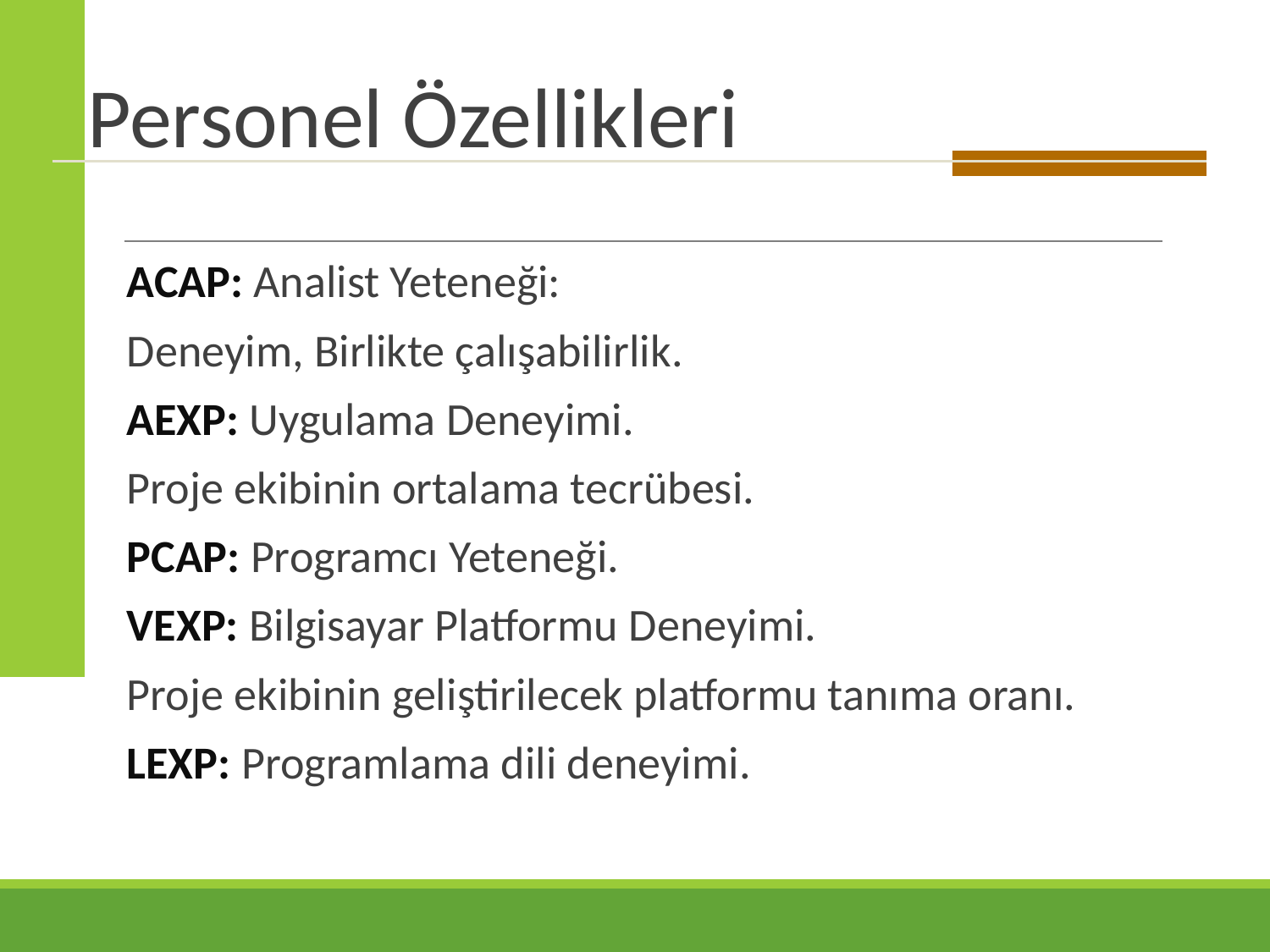

# Personel Özellikleri
ACAP: Analist Yeteneği:
	Deneyim, Birlikte çalışabilirlik.
AEXP: Uygulama Deneyimi.
	Proje ekibinin ortalama tecrübesi.
PCAP: Programcı Yeteneği.
VEXP: Bilgisayar Platformu Deneyimi.
	Proje ekibinin geliştirilecek platformu tanıma oranı.
LEXP: Programlama dili deneyimi.